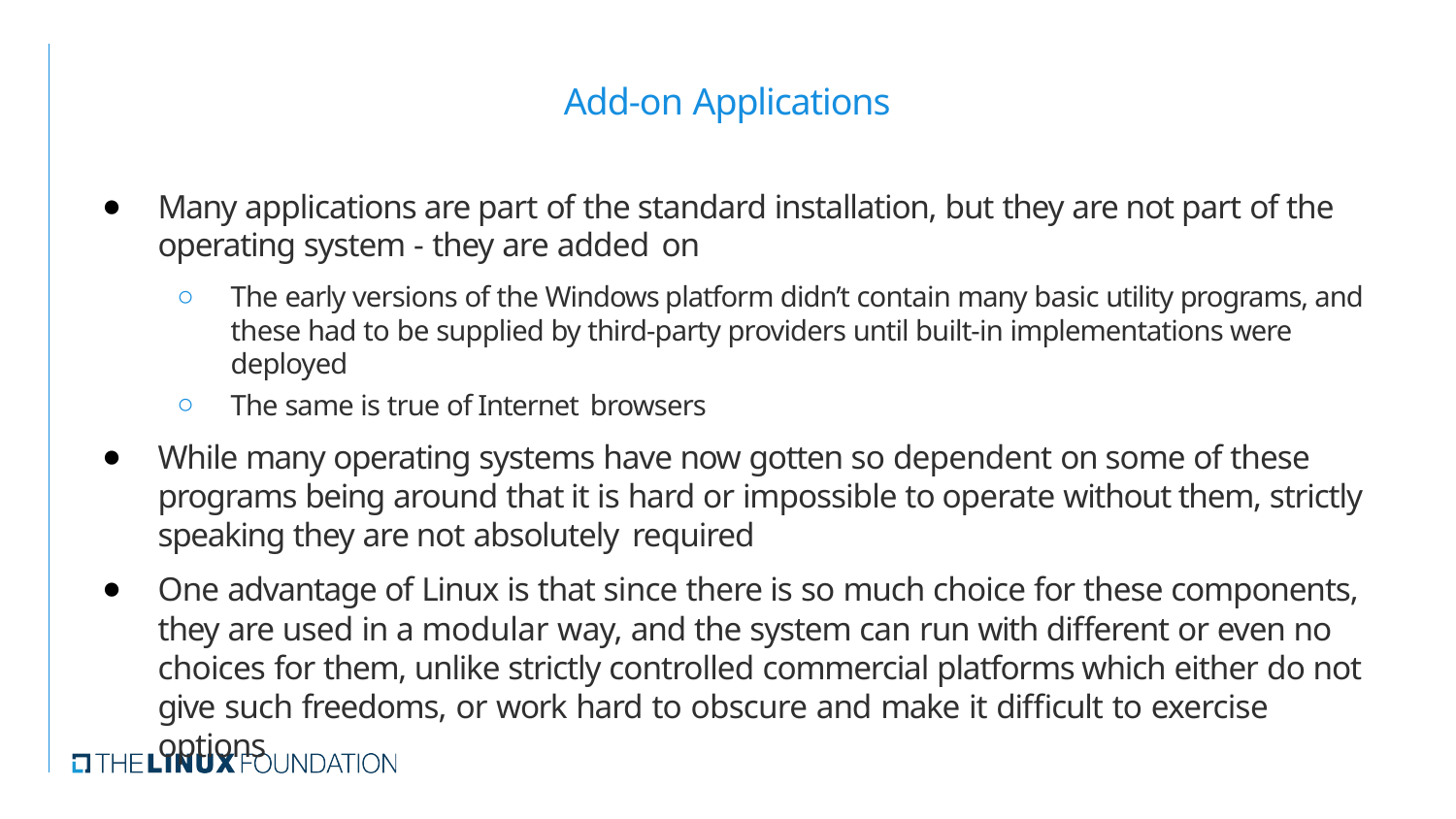

# Add-on Applications
Many applications are part of the standard installation, but they are not part of the  operating system - they are added on
The early versions of the Windows platform didn’t contain many basic utility programs, and  these had to be supplied by third-party providers until built-in implementations were  deployed
The same is true of Internet browsers
While many operating systems have now gotten so dependent on some of these  programs being around that it is hard or impossible to operate without them, strictly  speaking they are not absolutely required
One advantage of Linux is that since there is so much choice for these components,  they are used in a modular way, and the system can run with different or even no  choices for them, unlike strictly controlled commercial platforms which either do not  give such freedoms, or work hard to obscure and make it difficult to exercise options